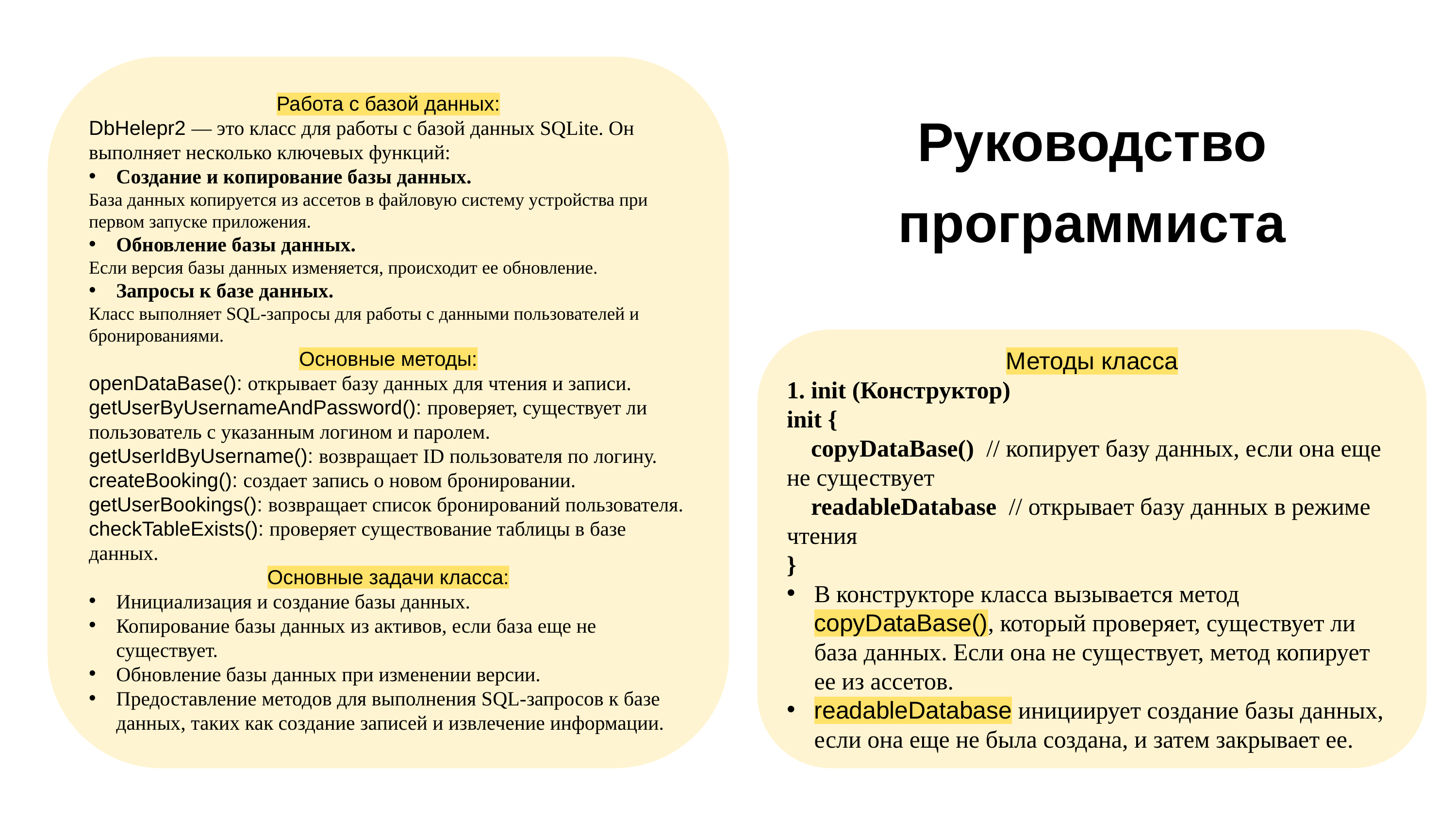

Работа с базой данных:
DbHelepr2 — это класс для работы с базой данных SQLite. Он выполняет несколько ключевых функций:
Создание и копирование базы данных.
База данных копируется из ассетов в файловую систему устройства при первом запуске приложения.
Обновление базы данных.
Если версия базы данных изменяется, происходит ее обновление.
Запросы к базе данных.
Класс выполняет SQL-запросы для работы с данными пользователей и бронированиями.
Основные методы:
openDataBase(): открывает базу данных для чтения и записи.
getUserByUsernameAndPassword(): проверяет, существует ли пользователь с указанным логином и паролем.
getUserIdByUsername(): возвращает ID пользователя по логину.
createBooking(): создает запись о новом бронировании.
getUserBookings(): возвращает список бронирований пользователя.
checkTableExists(): проверяет существование таблицы в базе данных.
Основные задачи класса:
Инициализация и создание базы данных.
Копирование базы данных из активов, если база еще не существует.
Обновление базы данных при изменении версии.
Предоставление методов для выполнения SQL-запросов к базе данных, таких как создание записей и извлечение информации.
Руководство программиста
Методы класса
1. init (Конструктор)
init {
    copyDataBase()  // копирует базу данных, если она еще не существует
    readableDatabase  // открывает базу данных в режиме чтения
}
В конструкторе класса вызывается метод copyDataBase(), который проверяет, существует ли база данных. Если она не существует, метод копирует ее из ассетов.
readableDatabase инициирует создание базы данных, если она еще не была создана, и затем закрывает ее.